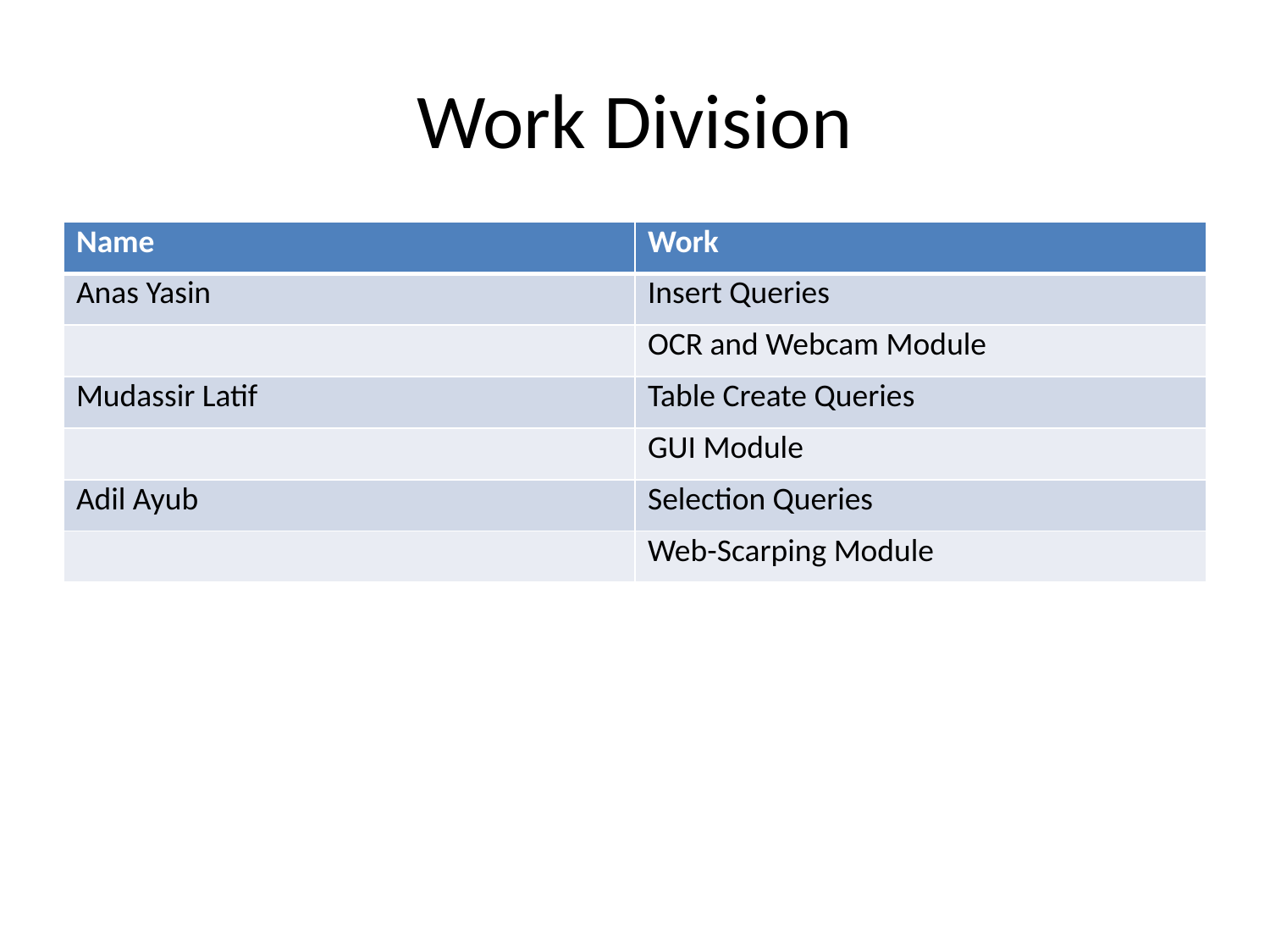

# Work Division
| Name | Work |
| --- | --- |
| Anas Yasin | Insert Queries |
|  | OCR and Webcam Module |
| Mudassir Latif | Table Create Queries |
|  | GUI Module |
| Adil Ayub | Selection Queries |
|  | Web-Scarping Module |